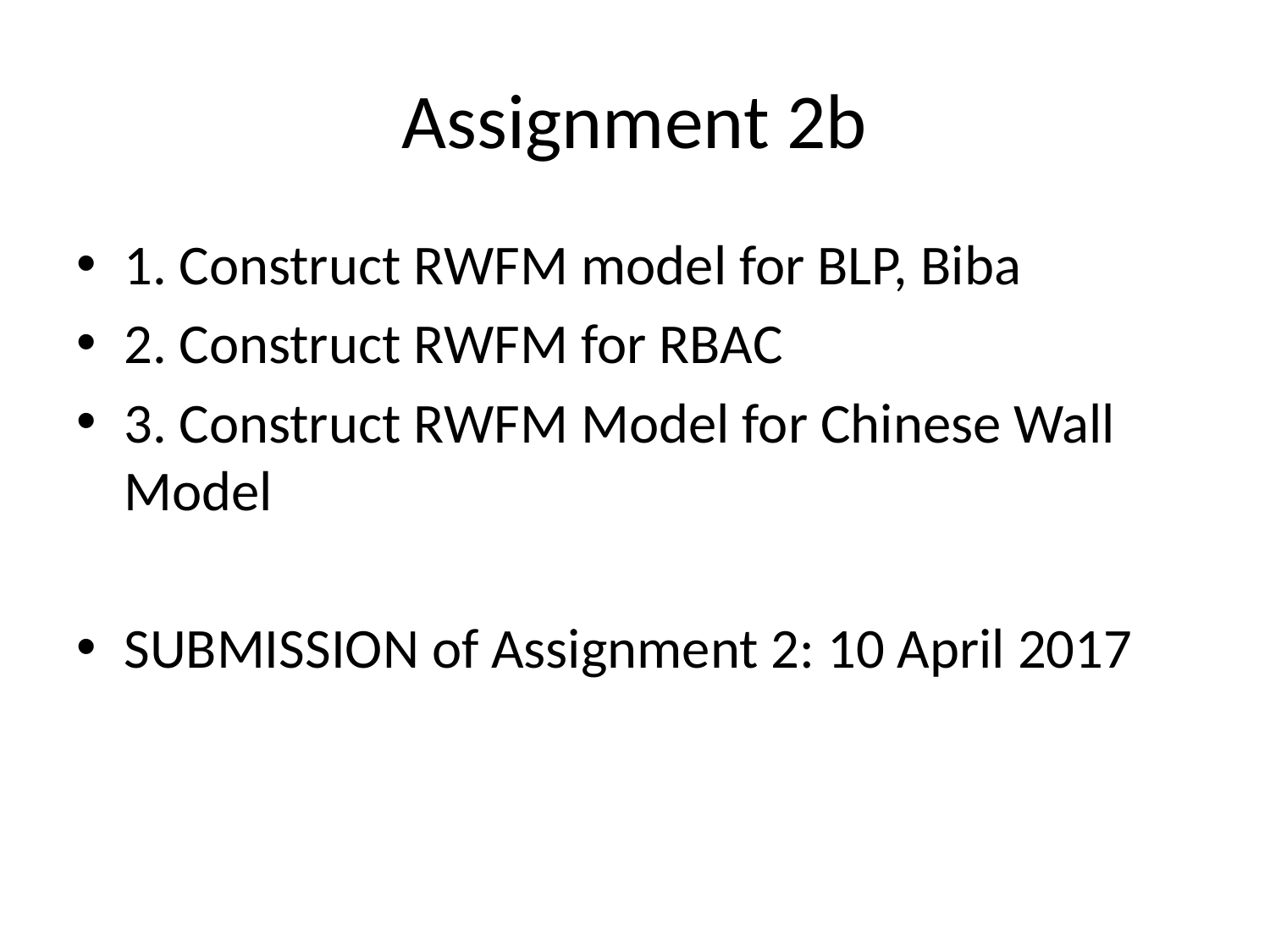

# Assignment 2b
1. Construct RWFM model for BLP, Biba
2. Construct RWFM for RBAC
3. Construct RWFM Model for Chinese Wall Model

SUBMISSION of Assignment 2: 10 April 2017